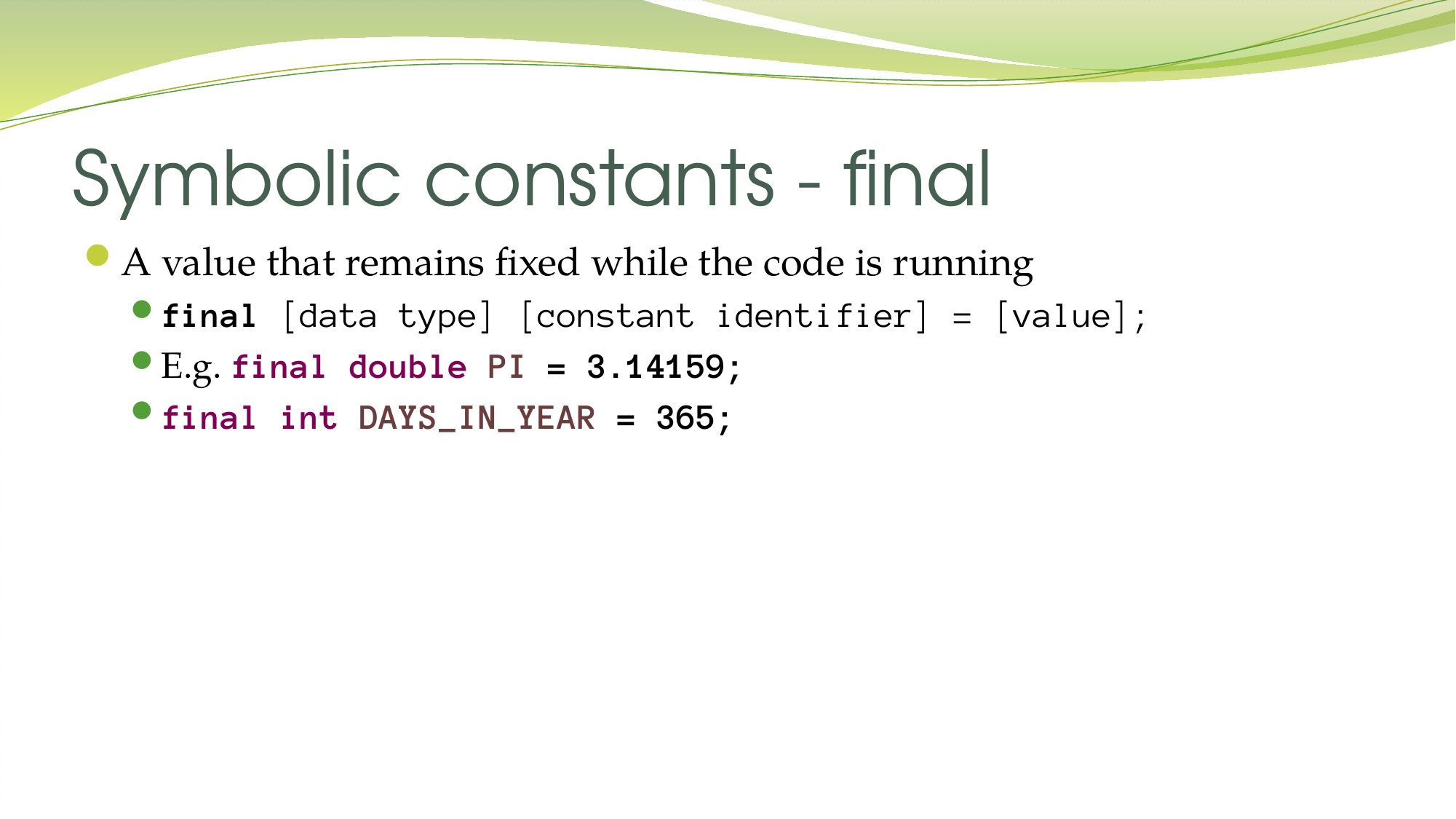

# Symbolic constants - final
A value that remains fixed while the code is running
final [data type] [constant identifier] = [value];
E.g. final double PI = 3.14159;
final int DAYS_IN_YEAR = 365;